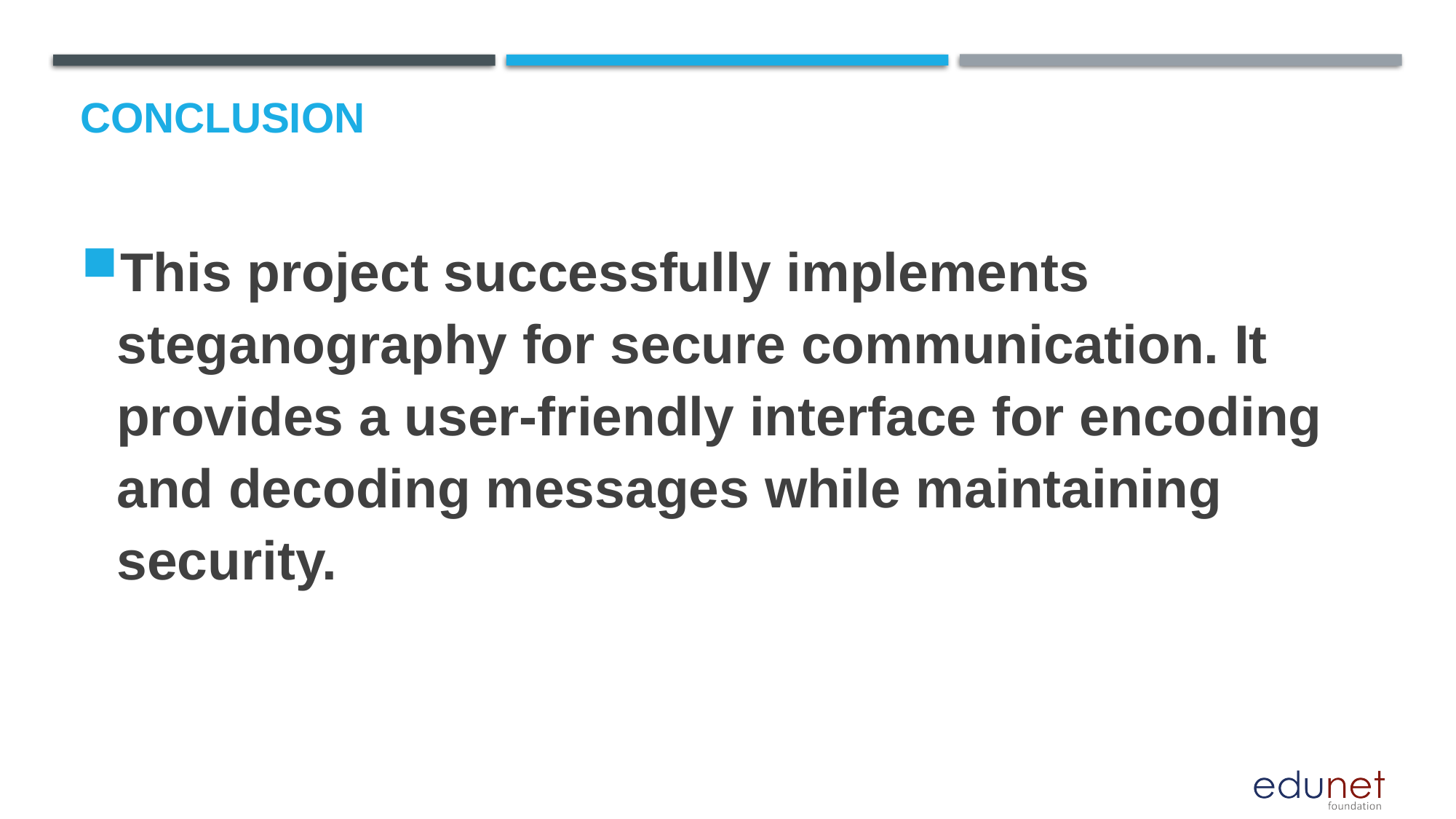

# Conclusion
This project successfully implements steganography for secure communication. It provides a user-friendly interface for encoding and decoding messages while maintaining security.